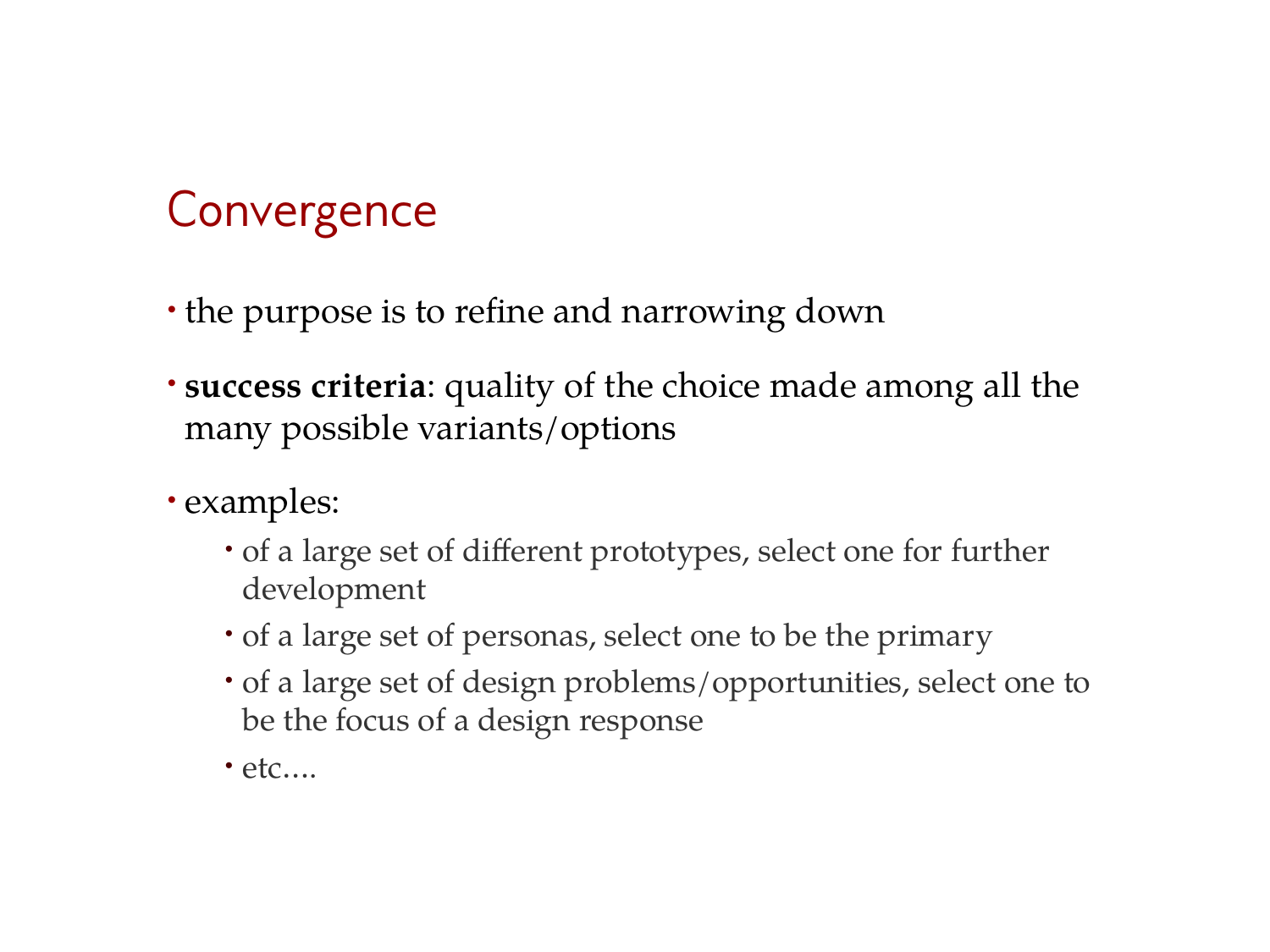

# Convergence
the purpose is to refine and narrowing down
success criteria: quality of the choice made among all the many possible variants/options
examples:
of a large set of different prototypes, select one for further development
of a large set of personas, select one to be the primary
of a large set of design problems/opportunities, select one to be the focus of a design response
etc….